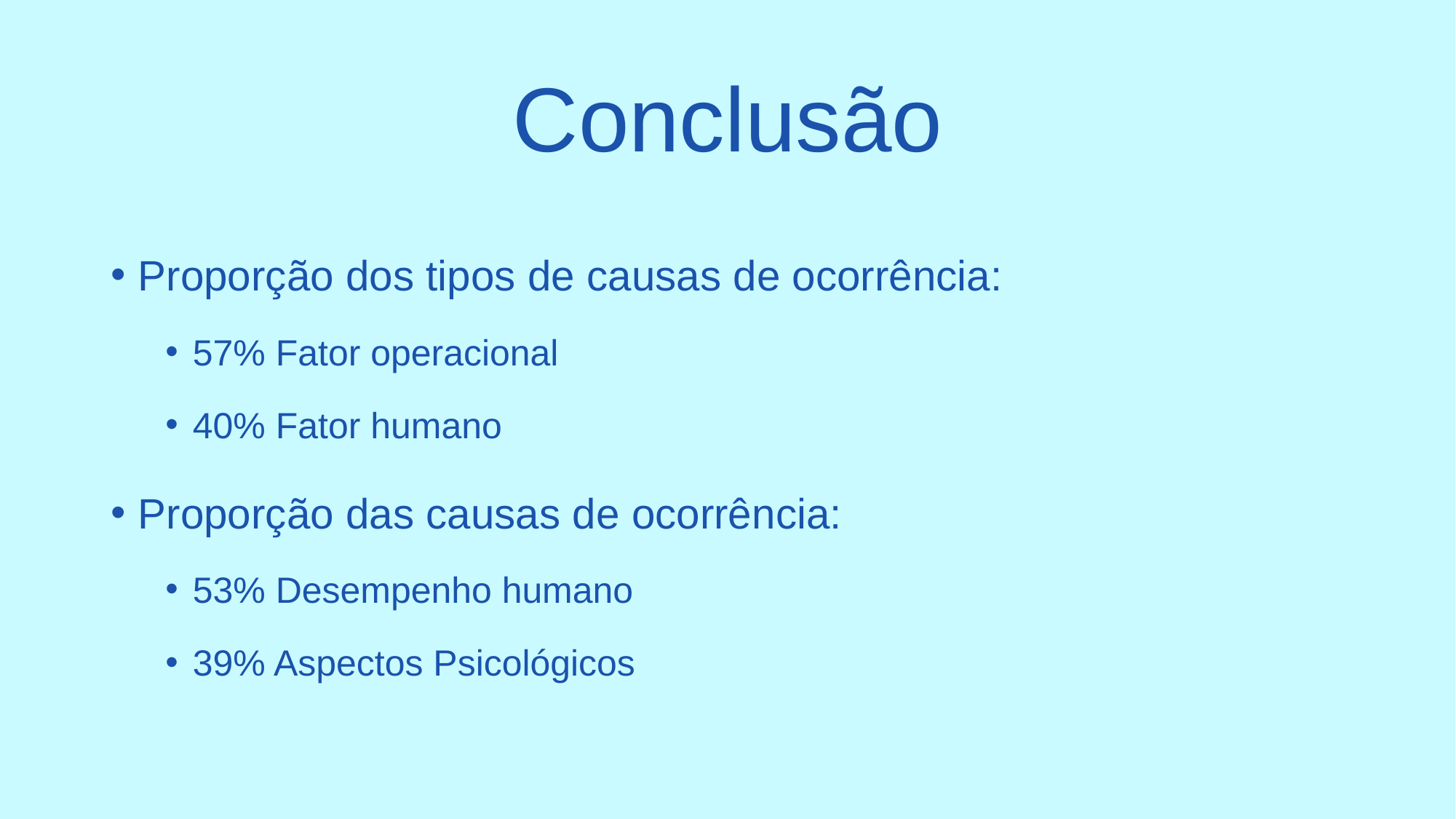

# Conclusão
Proporção dos tipos de causas de ocorrência:
57% Fator operacional
40% Fator humano
Proporção das causas de ocorrência:
53% Desempenho humano
39% Aspectos Psicológicos